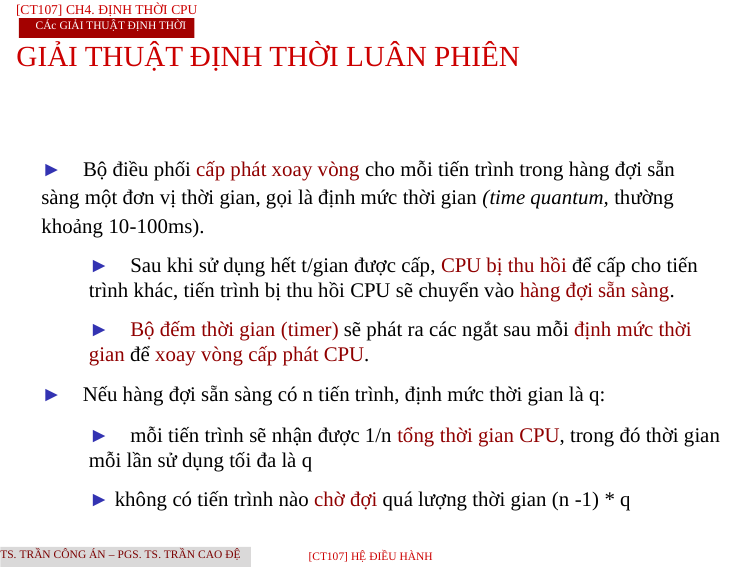

[CT107] Ch4. Định thời CPU
CÁc giải thuật định thời
GIẢI THUẬT ĐỊNH THỜI LUÂN PHIÊN
►    Bộ điều phối cấp phát xoay vòng cho mỗi tiến trình trong hàng đợi sẵn sàng một đơn vị thời gian, gọi là định mức thời gian (time quantum, thường khoảng 10-100ms).
►    Sau khi sử dụng hết t/gian được cấp, CPU bị thu hồi để cấp cho tiến trình khác, tiến trình bị thu hồi CPU sẽ chuyển vào hàng đợi sẵn sàng.
►    Bộ đếm thời gian (timer) sẽ phát ra các ngắt sau mỗi định mức thời gian để xoay vòng cấp phát CPU.
►    Nếu hàng đợi sẵn sàng có n tiến trình, định mức thời gian là q:
►    mỗi tiến trình sẽ nhận được 1/n tổng thời gian CPU, trong đó thời gian mỗi lần sử dụng tối đa là q
► không có tiến trình nào chờ đợi quá lượng thời gian (n -1) * q
TS. Trần Công Án – PGS. TS. Trần Cao Đệ
[CT107] HỆ điều hành